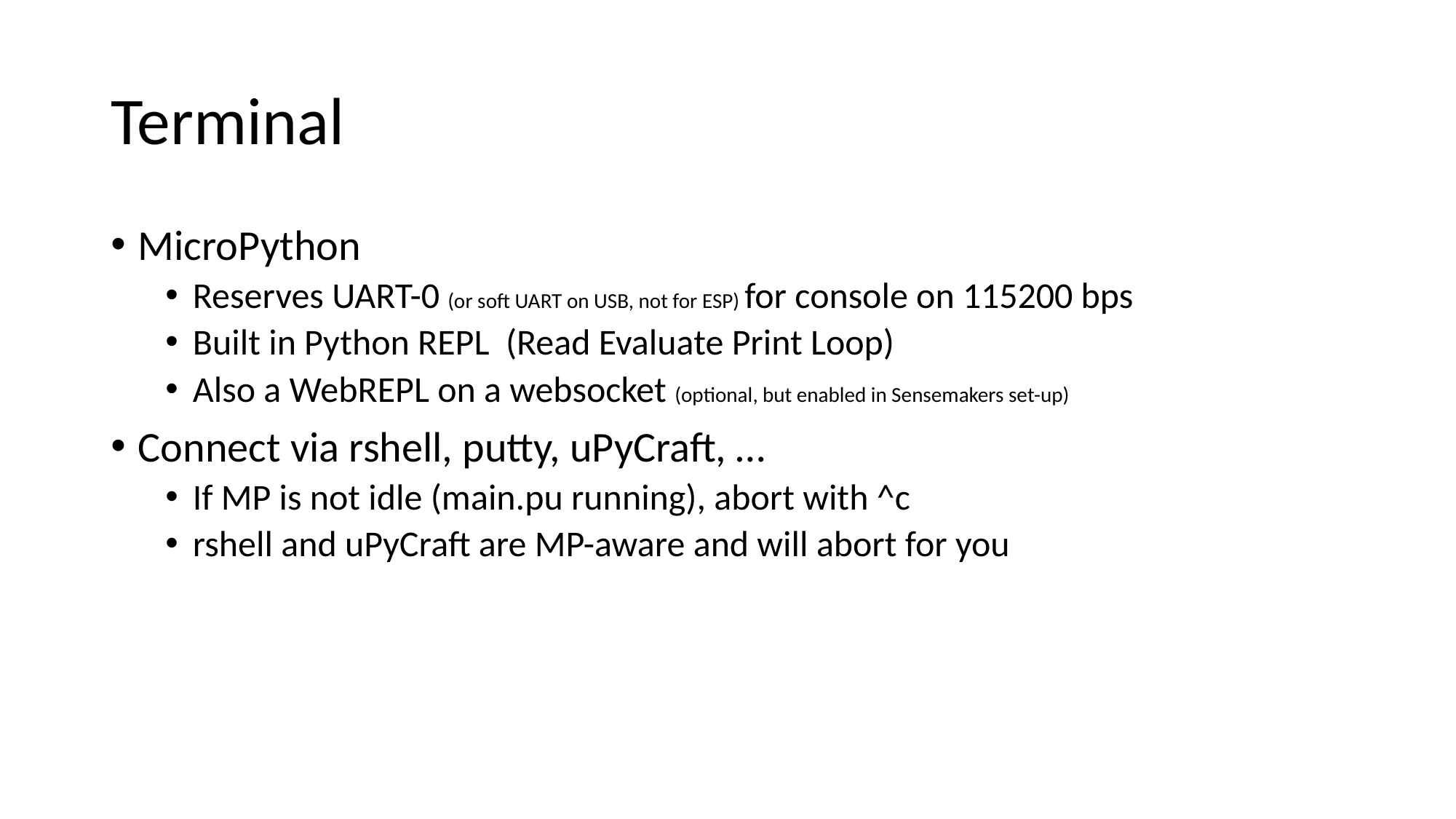

# Terminal
MicroPython
Reserves UART-0 (or soft UART on USB, not for ESP) for console on 115200 bps
Built in Python REPL  (Read Evaluate Print Loop)
Also a WebREPL on a websocket (optional, but enabled in Sensemakers set-up)
Connect via rshell, putty, uPyCraft, …
If MP is not idle (main.pu running), abort with ^c
rshell and uPyCraft are MP-aware and will abort for you